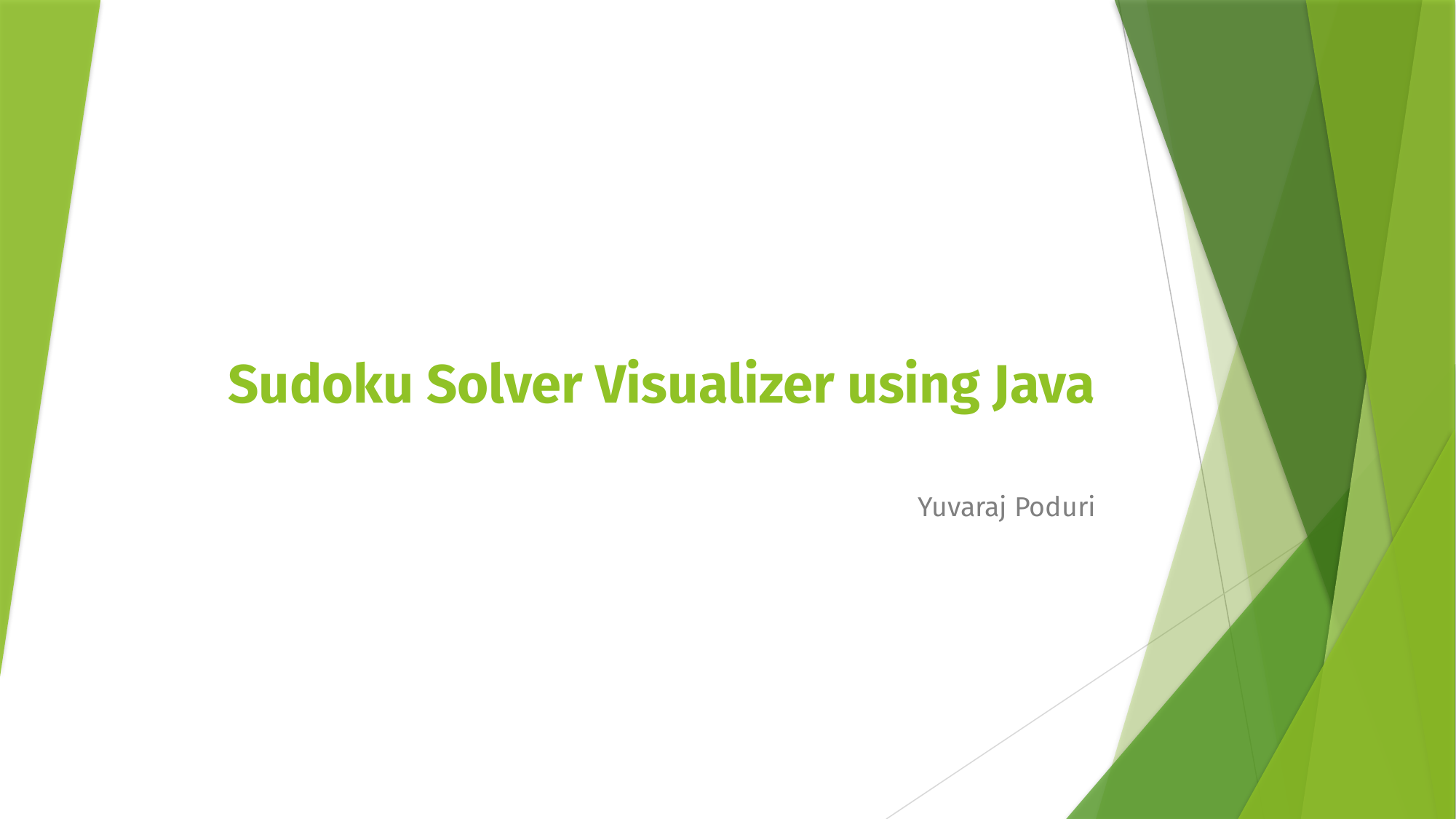

# Sudoku Solver Visualizer using Java
Yuvaraj Poduri